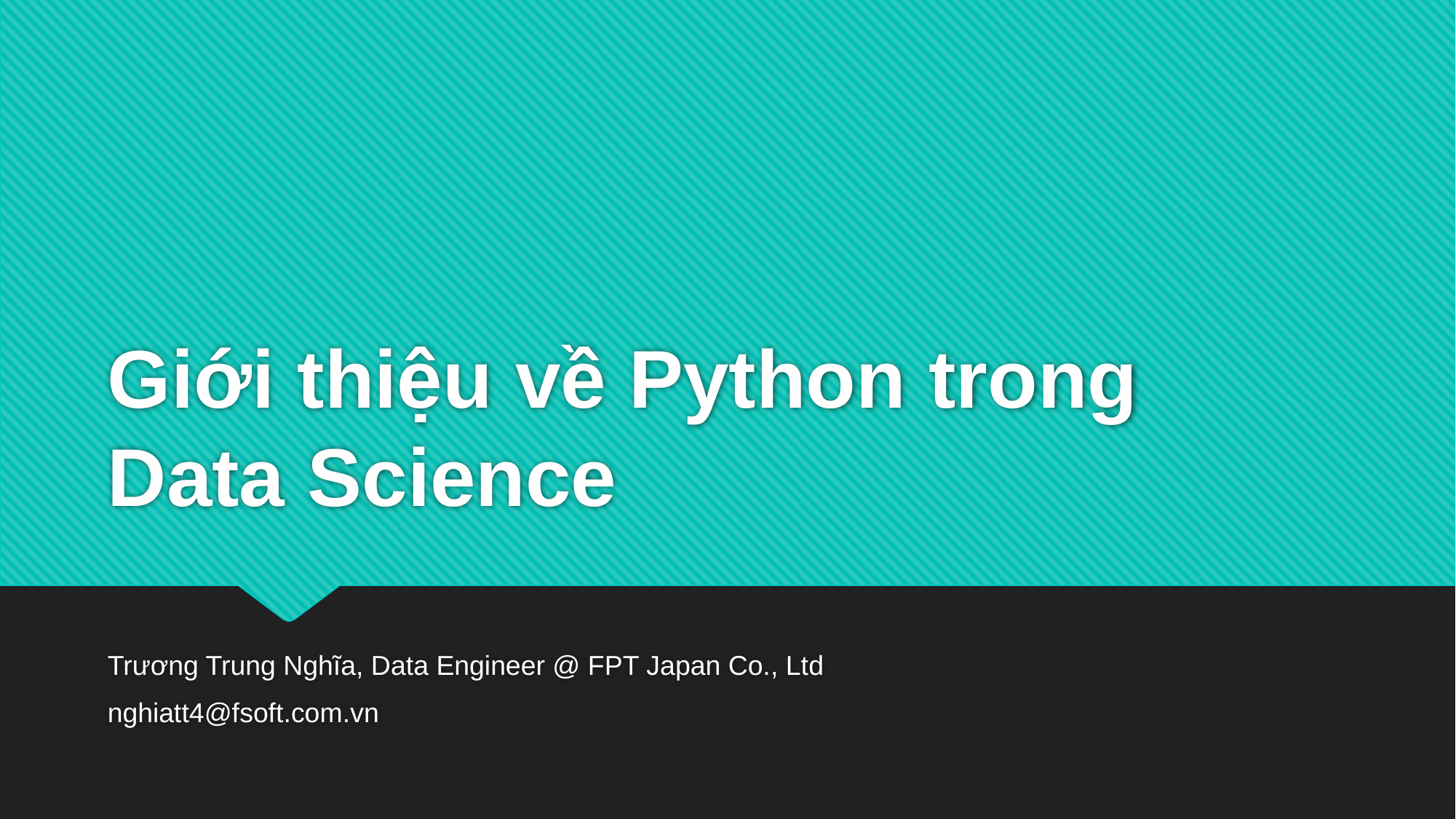

# Giới thiệu về Python trong Data Science
Trương Trung Nghĩa, Data Engineer @ FPT Japan Co., Ltd
nghiatt4@fsoft.com.vn